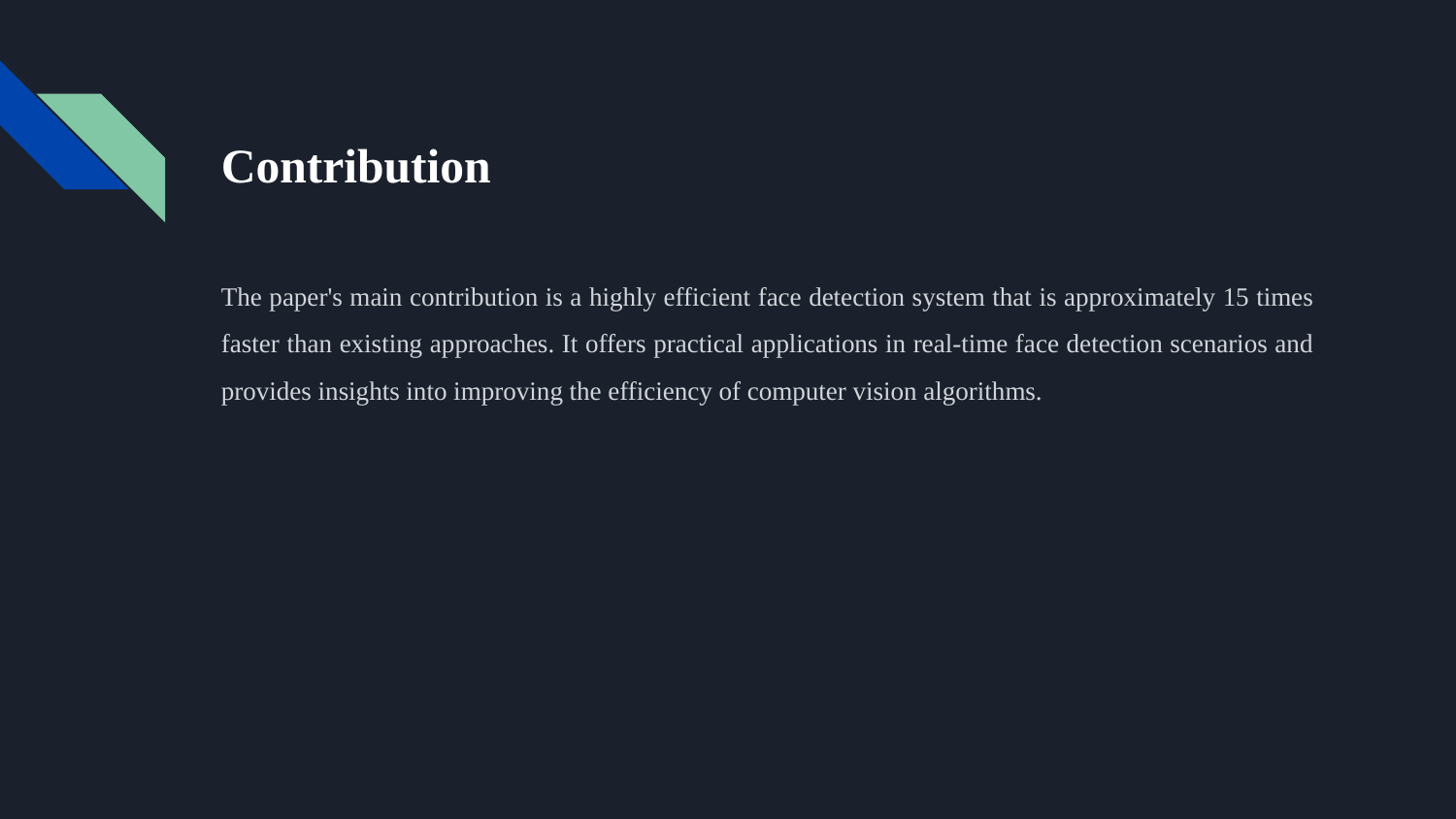

# Contribution
The paper's main contribution is a highly efficient face detection system that is approximately 15 times faster than existing approaches. It offers practical applications in real-time face detection scenarios and provides insights into improving the efficiency of computer vision algorithms.